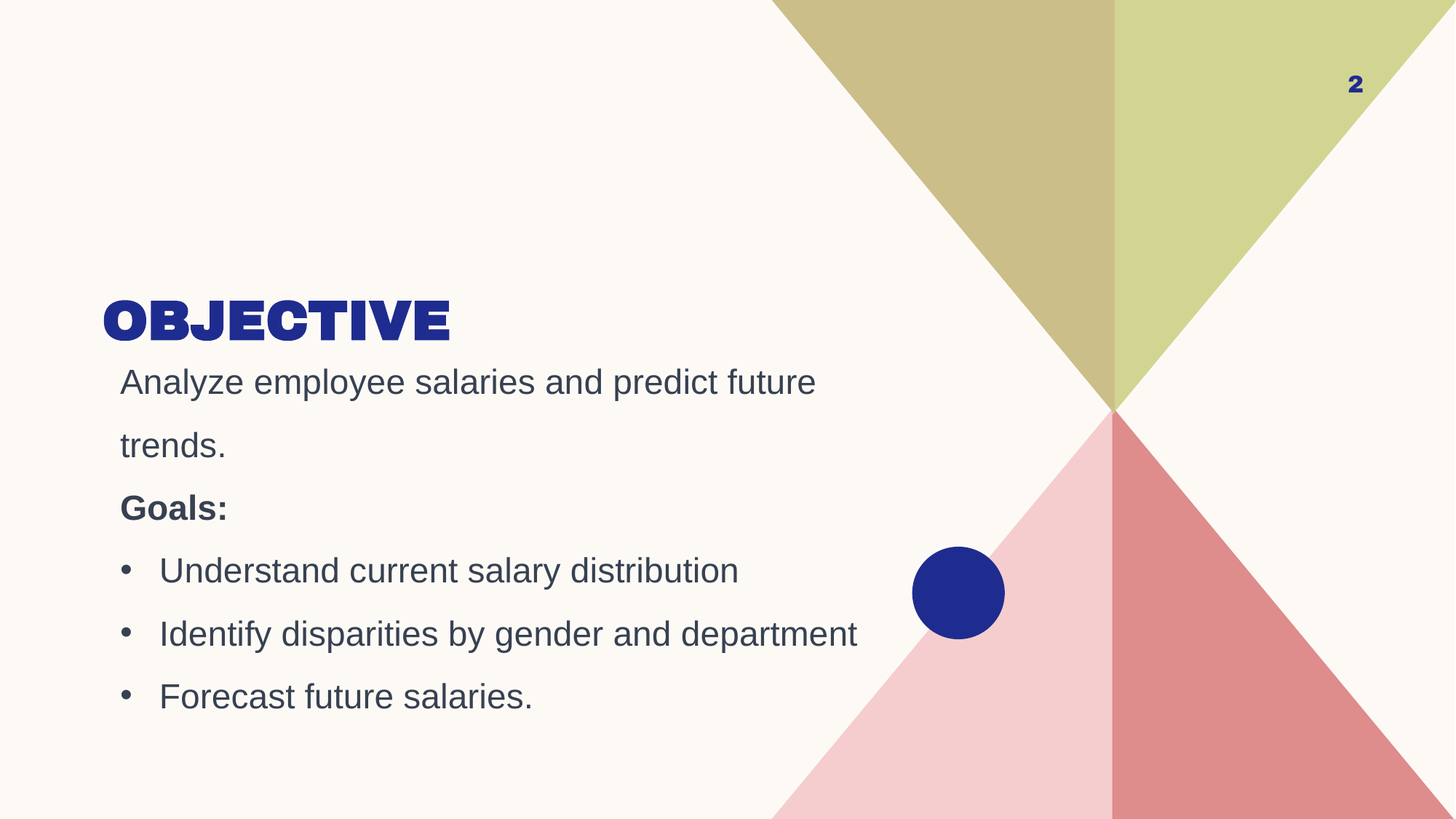

2
# objective
Analyze employee salaries and predict future trends.
Goals:
Understand current salary distribution
Identify disparities by gender and department
Forecast future salaries.